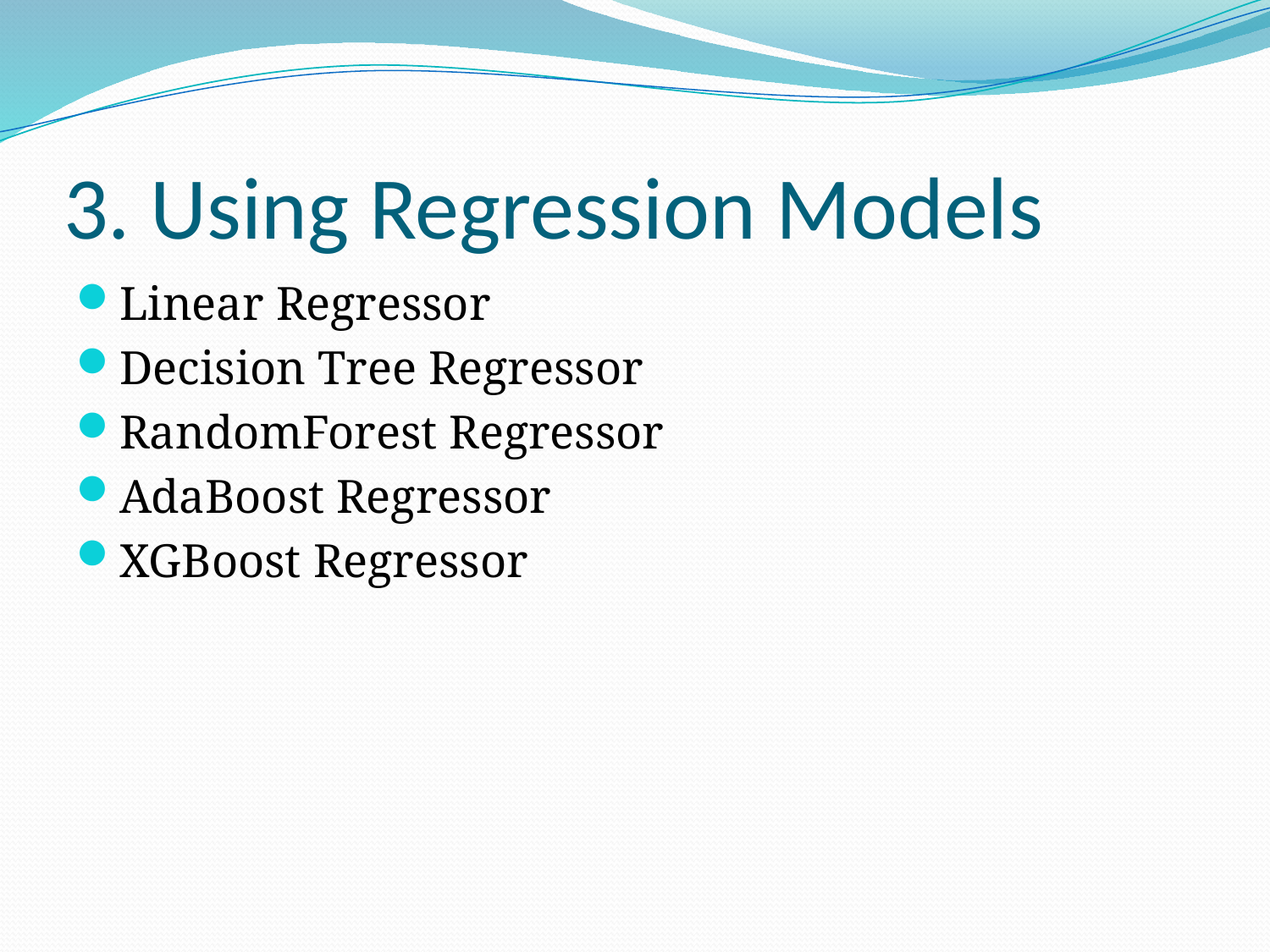

# 3. Using Regression Models
Linear Regressor
Decision Tree Regressor
RandomForest Regressor
AdaBoost Regressor
XGBoost Regressor